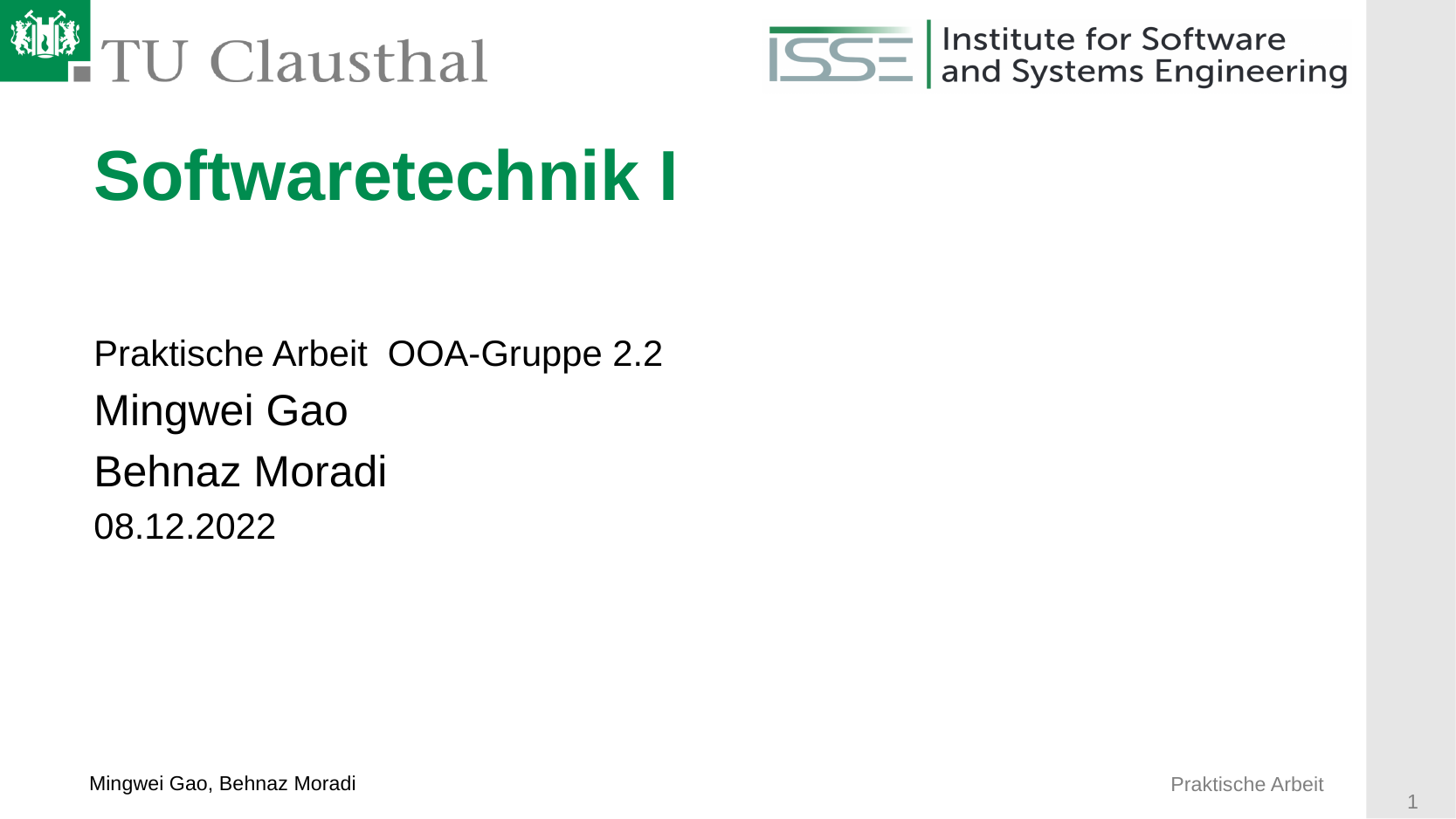

# Softwaretechnik I
Praktische Arbeit  OOA-Gruppe 2.2
Mingwei Gao
Behnaz Moradi
08.12.2022